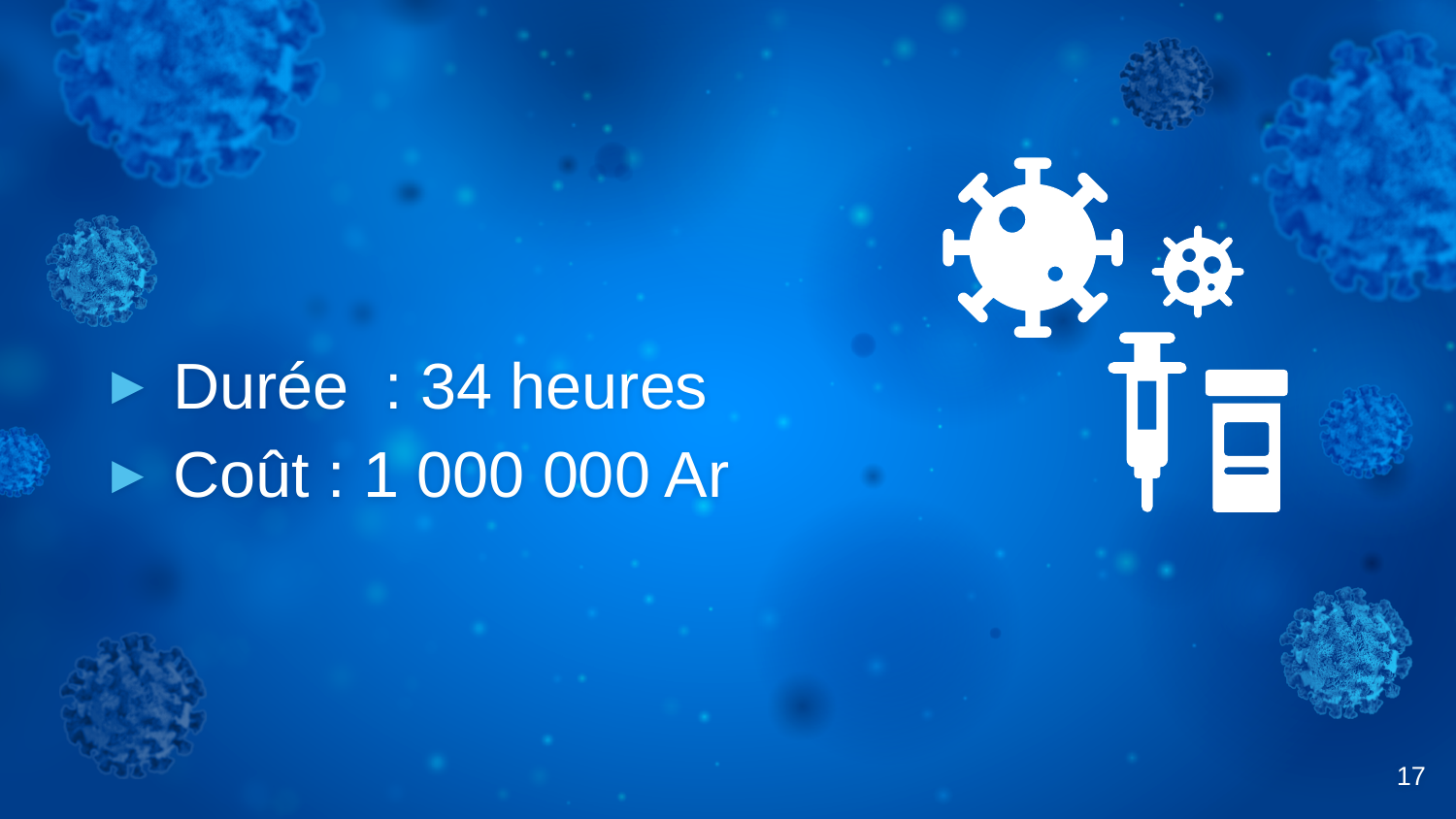

Durée  : 34 heures
Coût : 1 000 000 Ar

17